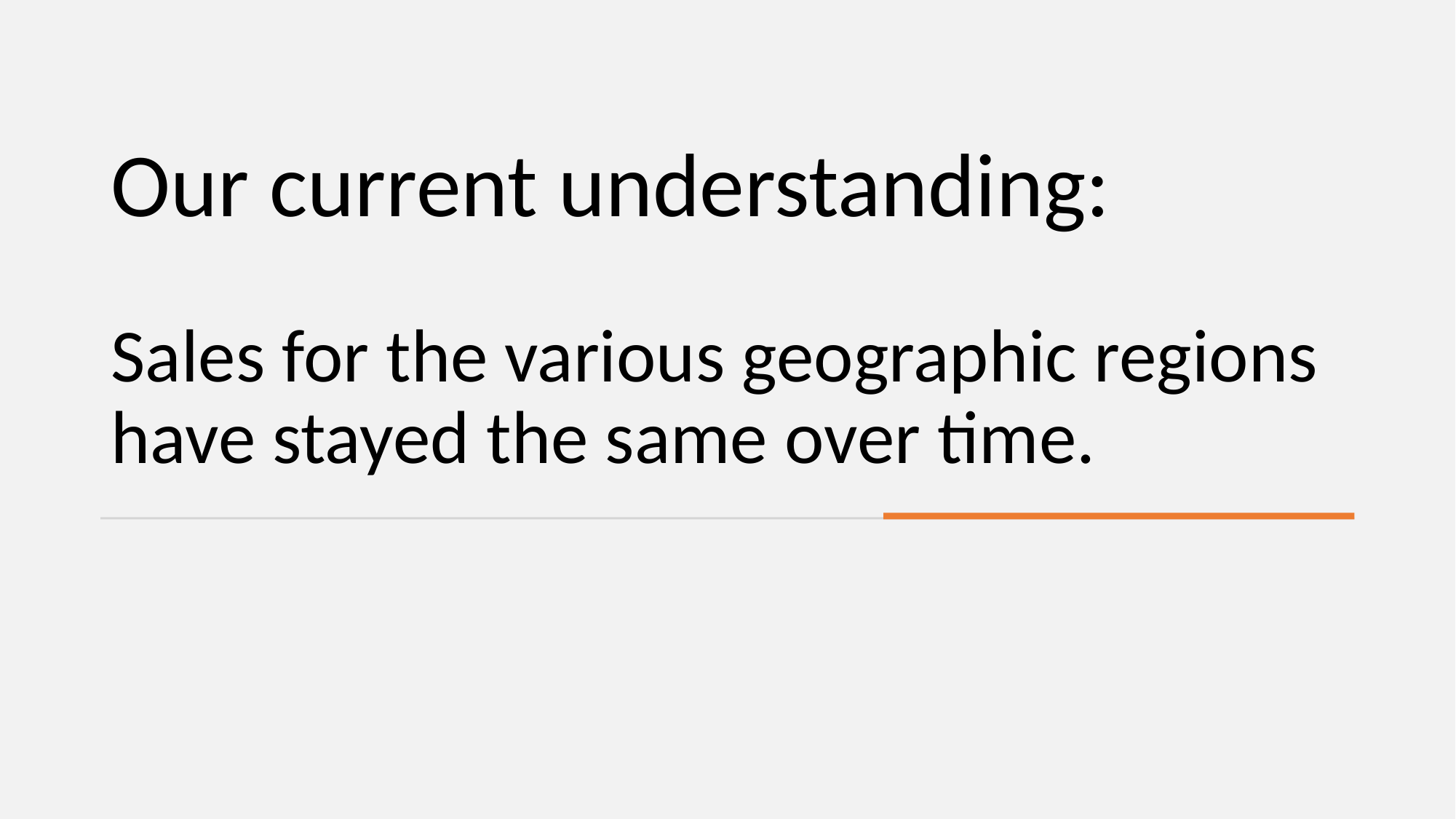

# Our current understanding: Sales for the various geographic regions have stayed the same over time.